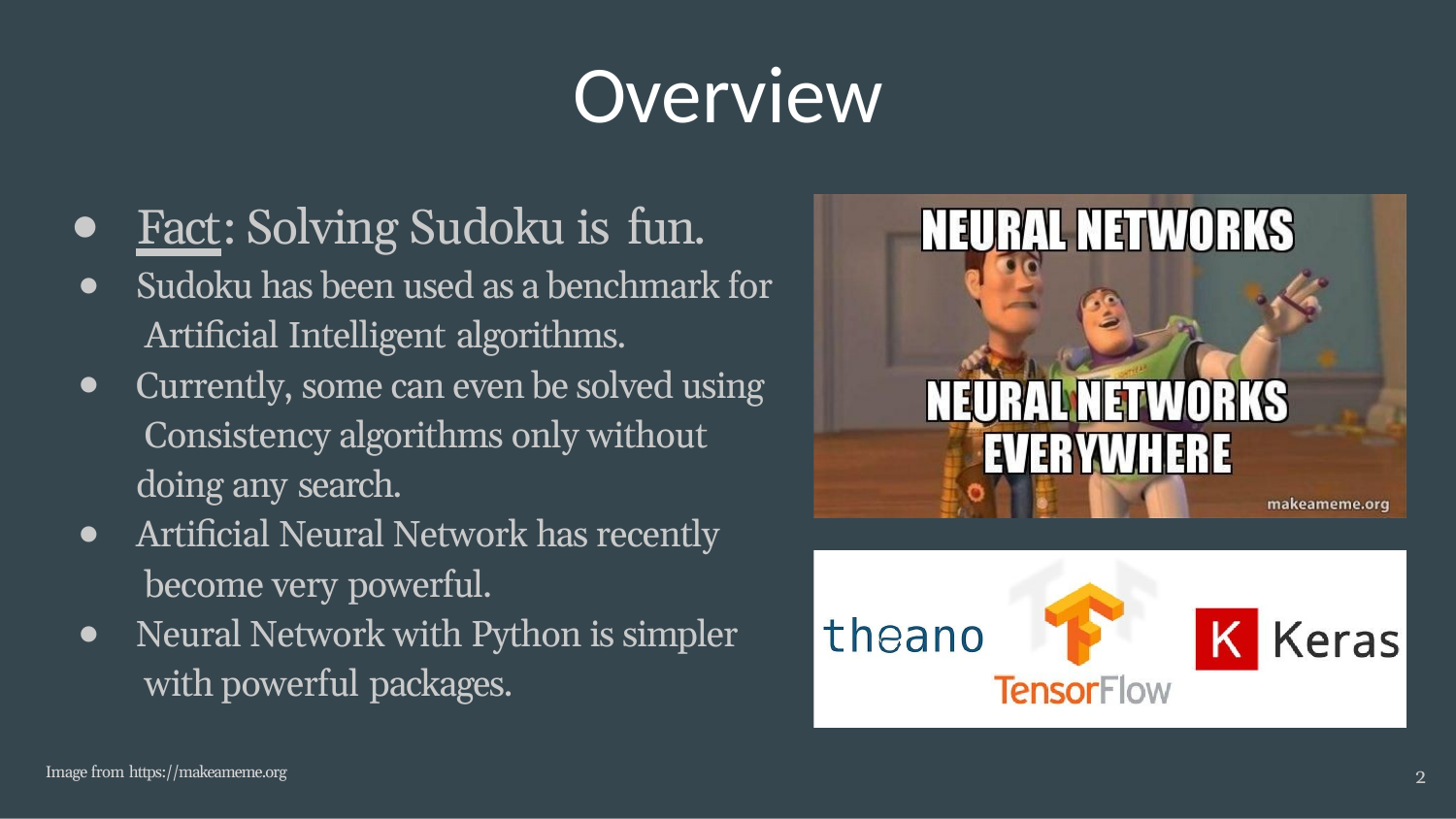

Overview
Fact: Solving Sudoku is fun.
Sudoku has been used as a benchmark for  Artificial Intelligent algorithms.
Currently, some can even be solved using  Consistency algorithms only without  doing any search.
Artificial Neural Network has recently  become very powerful.
Neural Network with Python is simpler  with powerful packages.

Image from https://makeameme.org
2